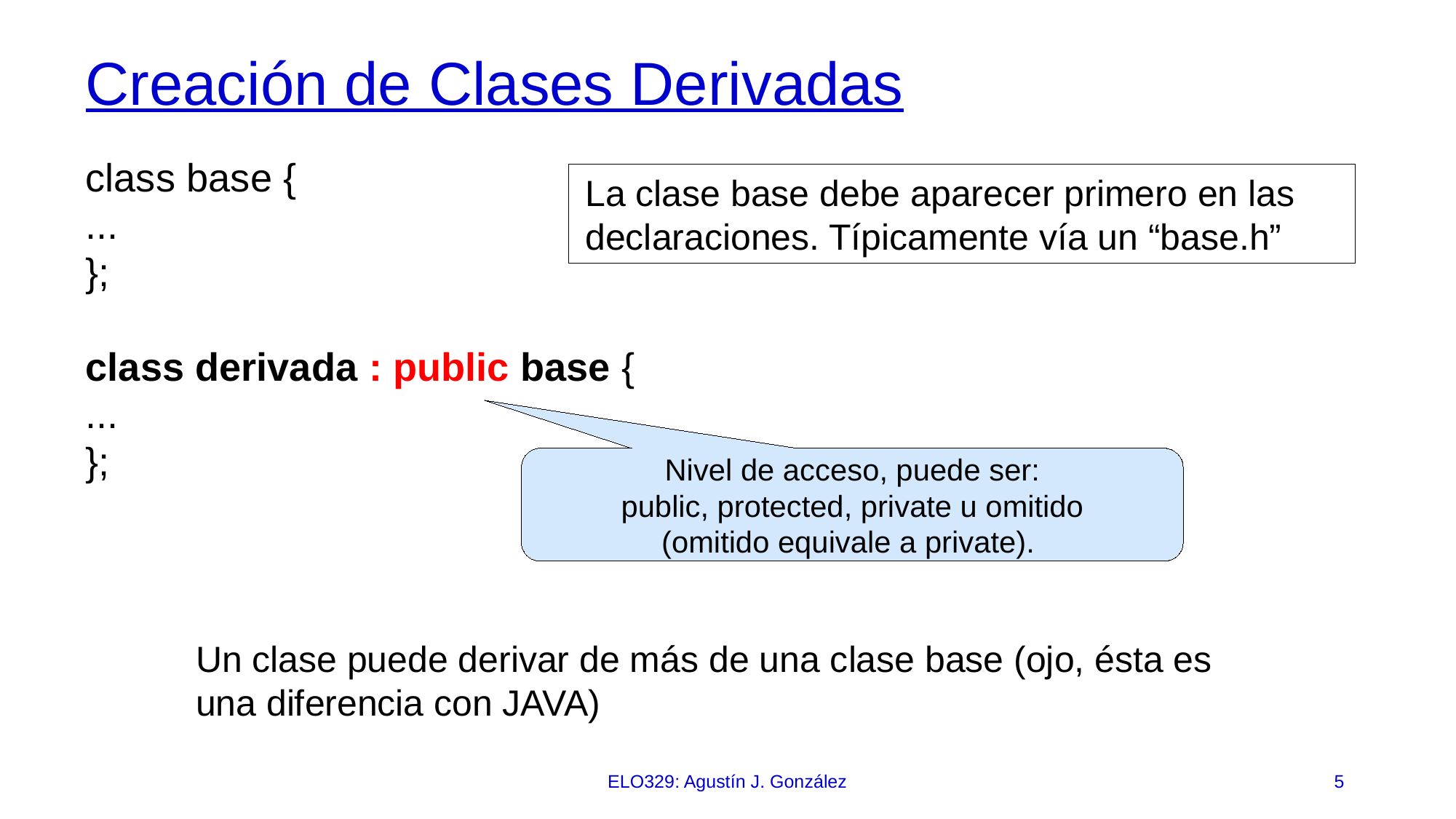

# Creación de Clases Derivadas
class base {
...
};

class derivada : public base {
...
};
La clase base debe aparecer primero en las declaraciones. Típicamente vía un “base.h”
Nivel de acceso, puede ser:
public, protected, private u omitido
(omitido equivale a private).
Un clase puede derivar de más de una clase base (ojo, ésta es una diferencia con JAVA)
ELO329: Agustín J. González
5